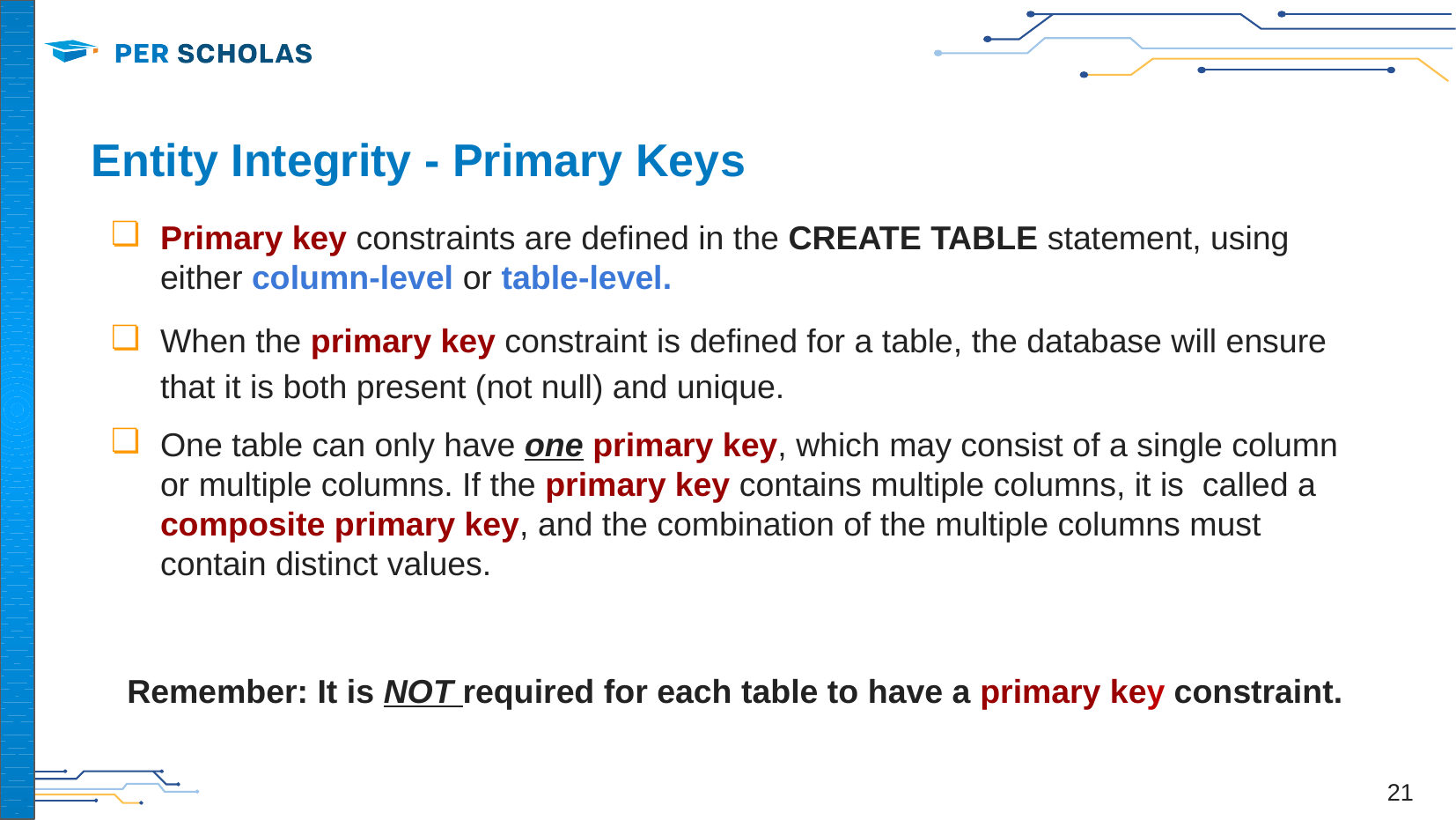

# Entity Integrity - Primary Keys
Primary key constraints are defined in the CREATE TABLE statement, using either column-level or table-level.
When the primary key constraint is defined for a table, the database will ensure that it is both present (not null) and unique.
One table can only have one primary key, which may consist of a single column or multiple columns. If the primary key contains multiple columns, it is  called a composite primary key, and the combination of the multiple columns must contain distinct values.

Remember: It is NOT required for each table to have a primary key constraint.
21